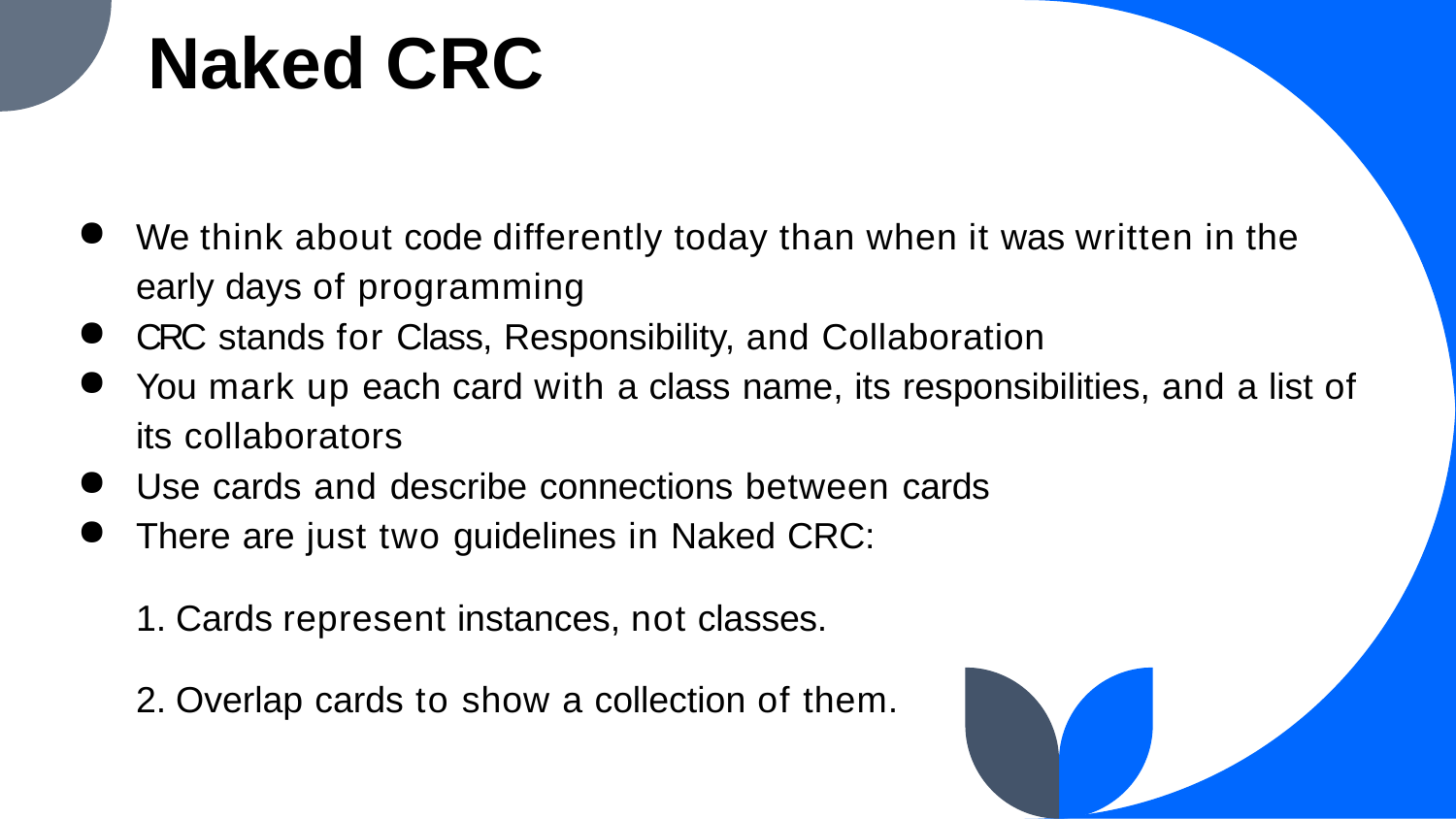

Naked CRC
We think about code differently today than when it was written in the early days of programming
CRC stands for Class, Responsibility, and Collaboration
You mark up each card with a class name, its responsibilities, and a list of its collaborators
Use cards and describe connections between cards
There are just two guidelines in Naked CRC:
Cards represent instances, not classes.
Overlap cards to show a collection of them.